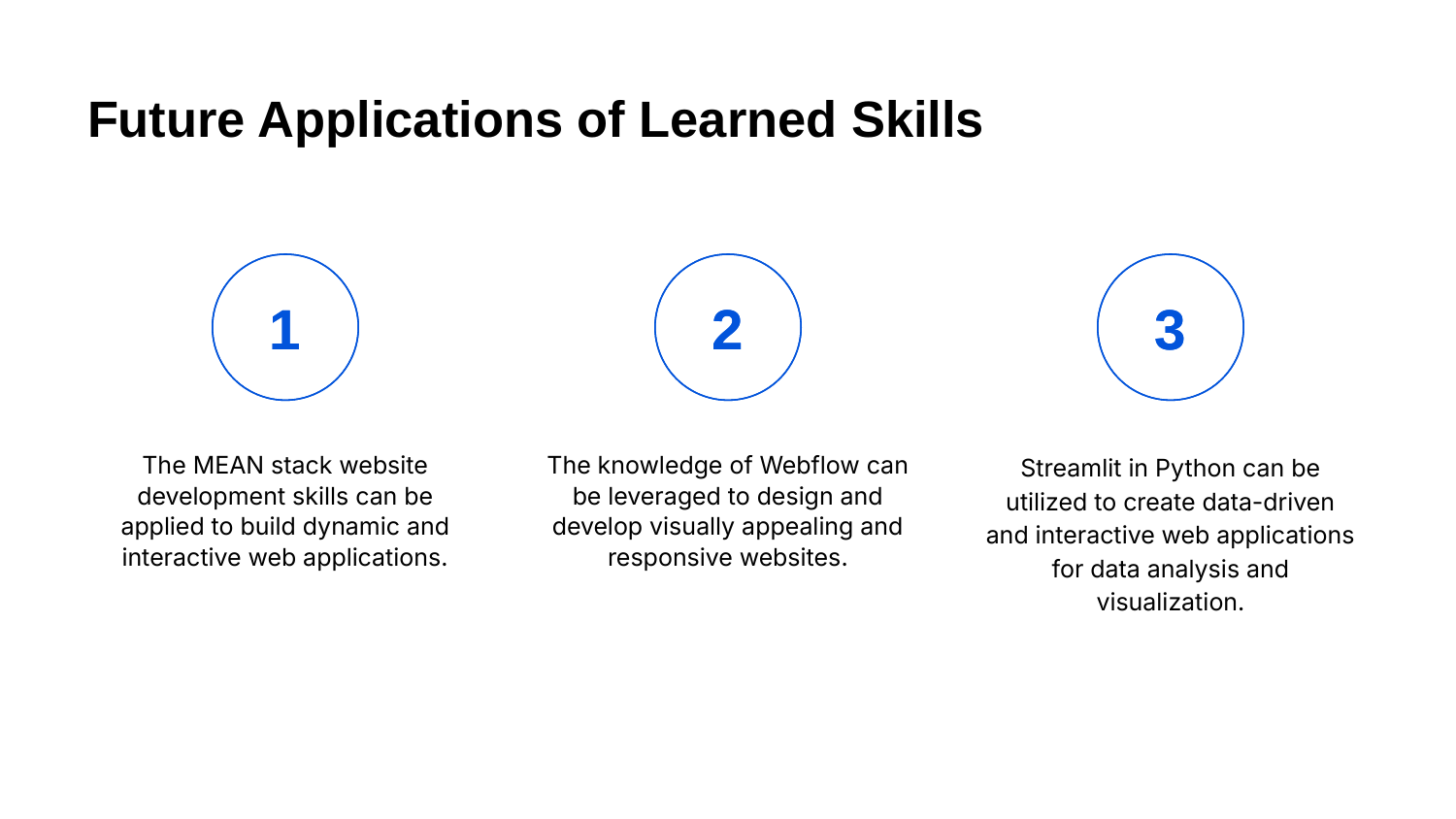

# Future Applications of Learned Skills
1
2
3
The MEAN stack website development skills can be applied to build dynamic and interactive web applications.
The knowledge of Webflow can be leveraged to design and develop visually appealing and responsive websites.
Streamlit in Python can be utilized to create data-driven and interactive web applications for data analysis and visualization.